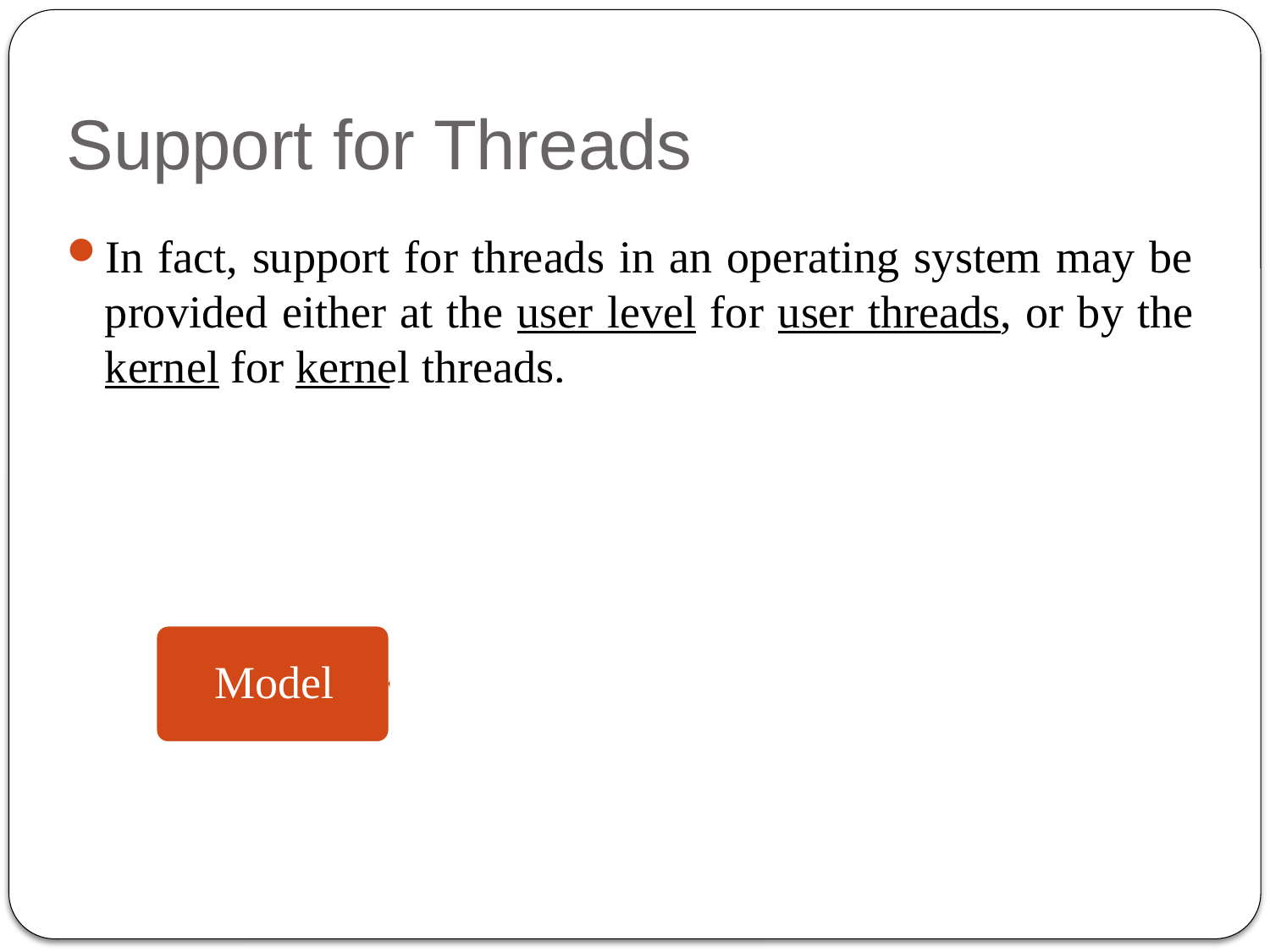

# Support for Threads
In fact, support for threads in an operating system may be provided either at the user level for user threads, or by the kernel for kernel threads.

Model

Combined

Many-to-Many

Two-Level

Pure User Threads

Many-to-One

Pure Kernel Threads

One-to-One